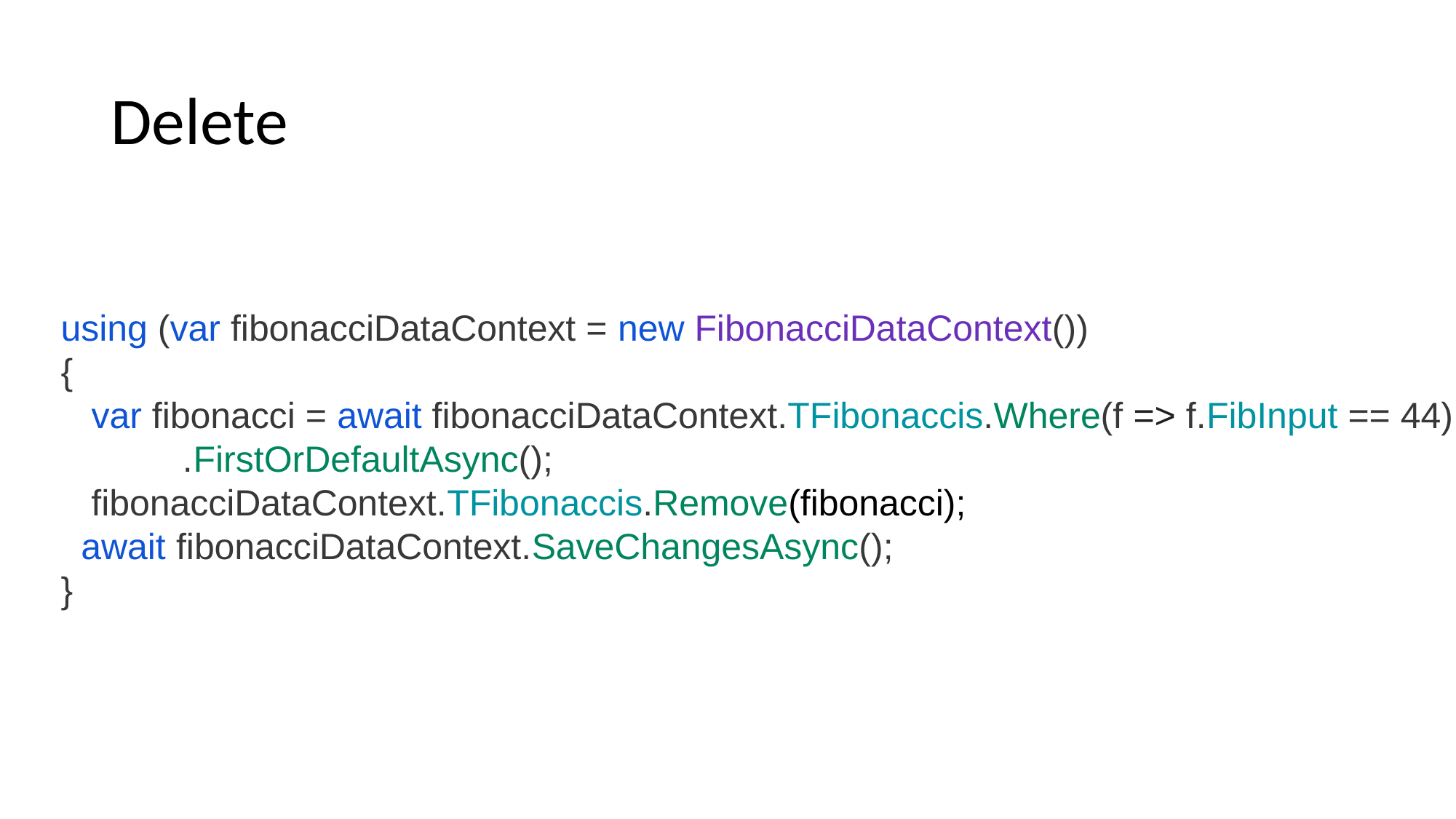

# Delete

using (var fibonacciDataContext = new FibonacciDataContext())
{
   var fibonacci = await fibonacciDataContext.TFibonaccis.Where(f => f.FibInput == 44)
            .FirstOrDefaultAsync();
   fibonacciDataContext.TFibonaccis.Remove(fibonacci);
  await fibonacciDataContext.SaveChangesAsync();
}